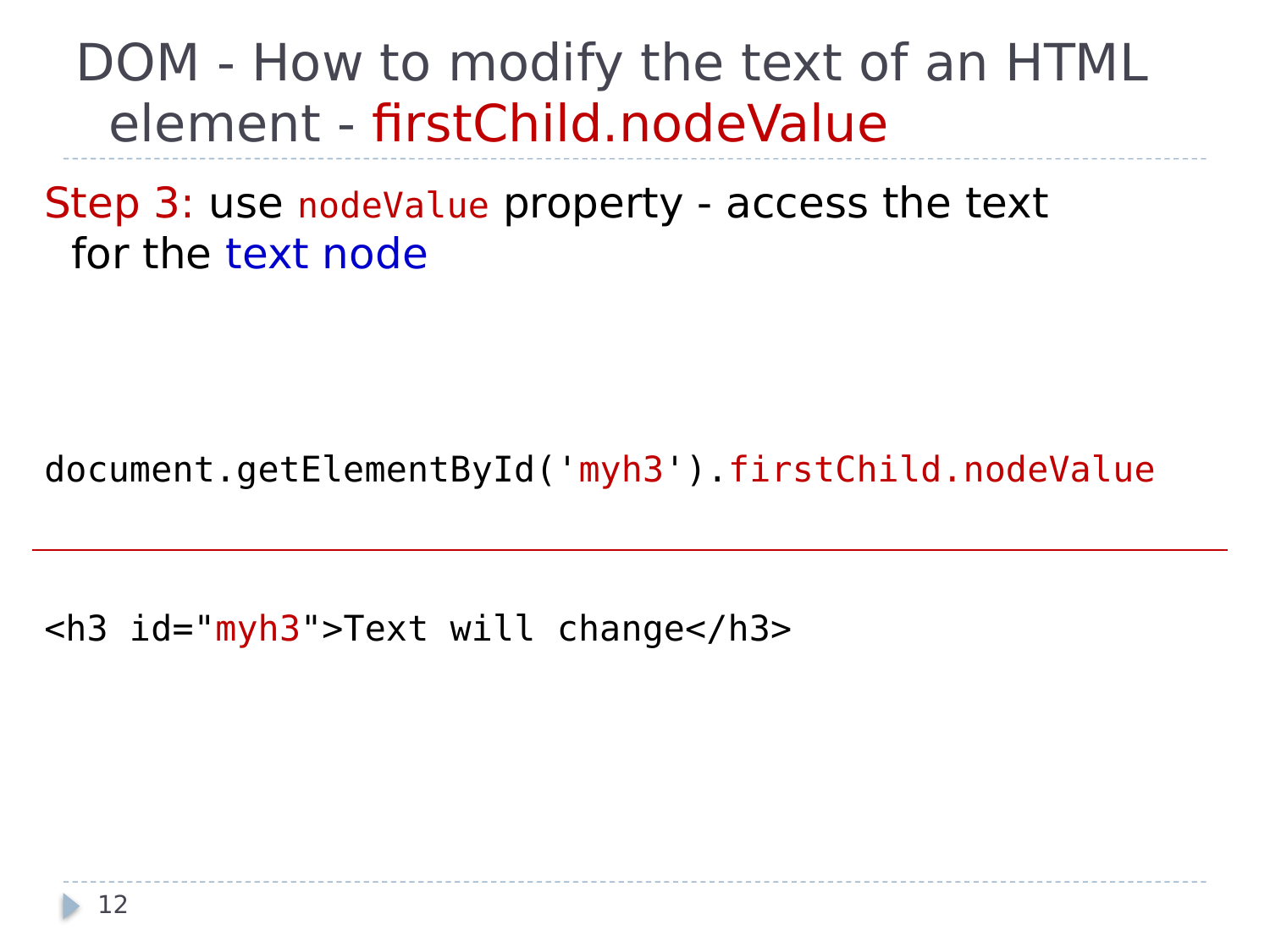

# DOM - How to modify the text of an HTML element - firstChild.nodeValue
Step 3: use nodeValue property - access the text
  for the text node

document.getElementById('myh3').firstChild.nodeValue

<h3 id="myh3">Text will change</h3>
12